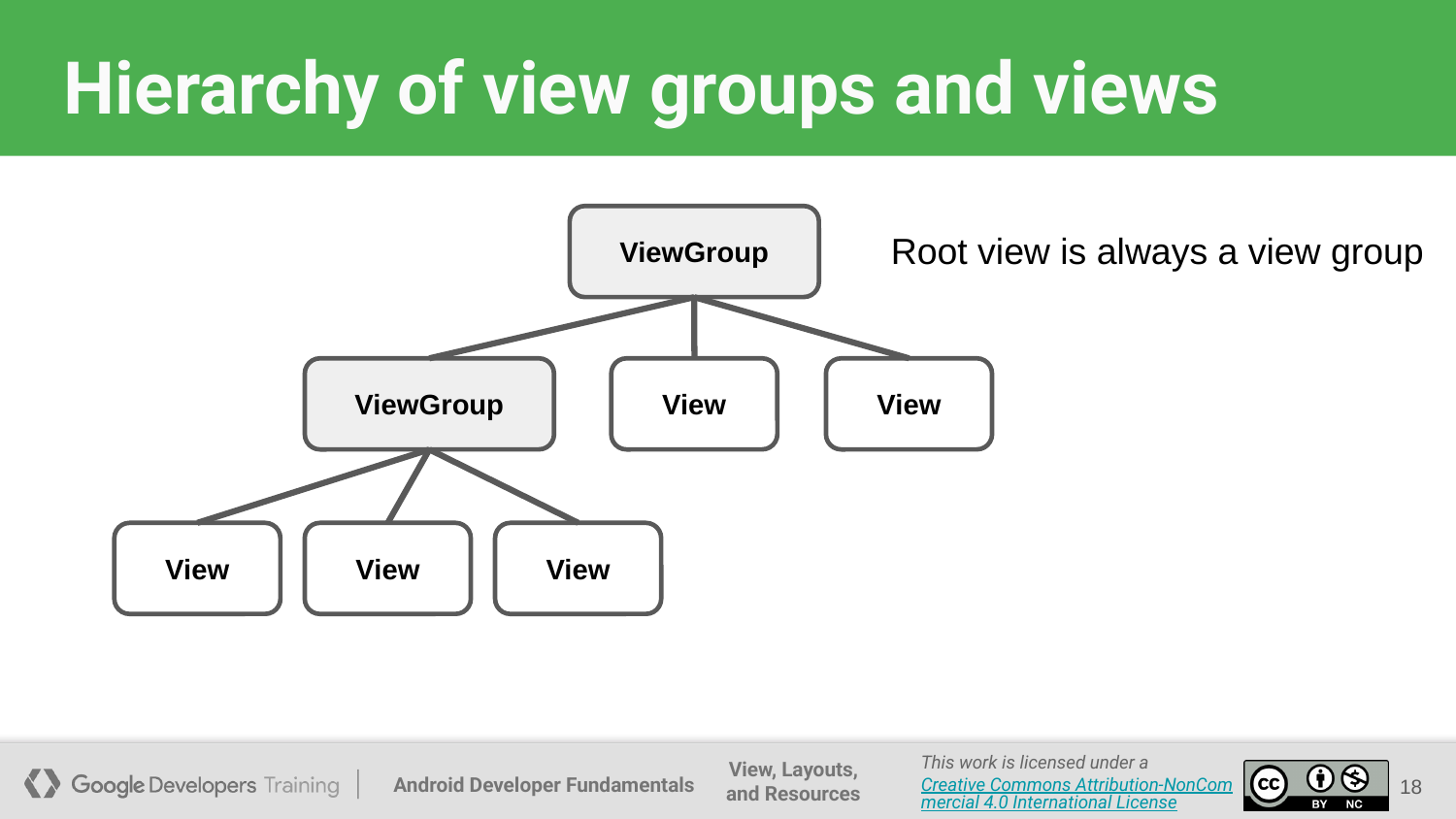

Hierarchy of view groups and views
ViewGroup
Root view is always a view group

ViewGroup
View
View

View
View
View
18